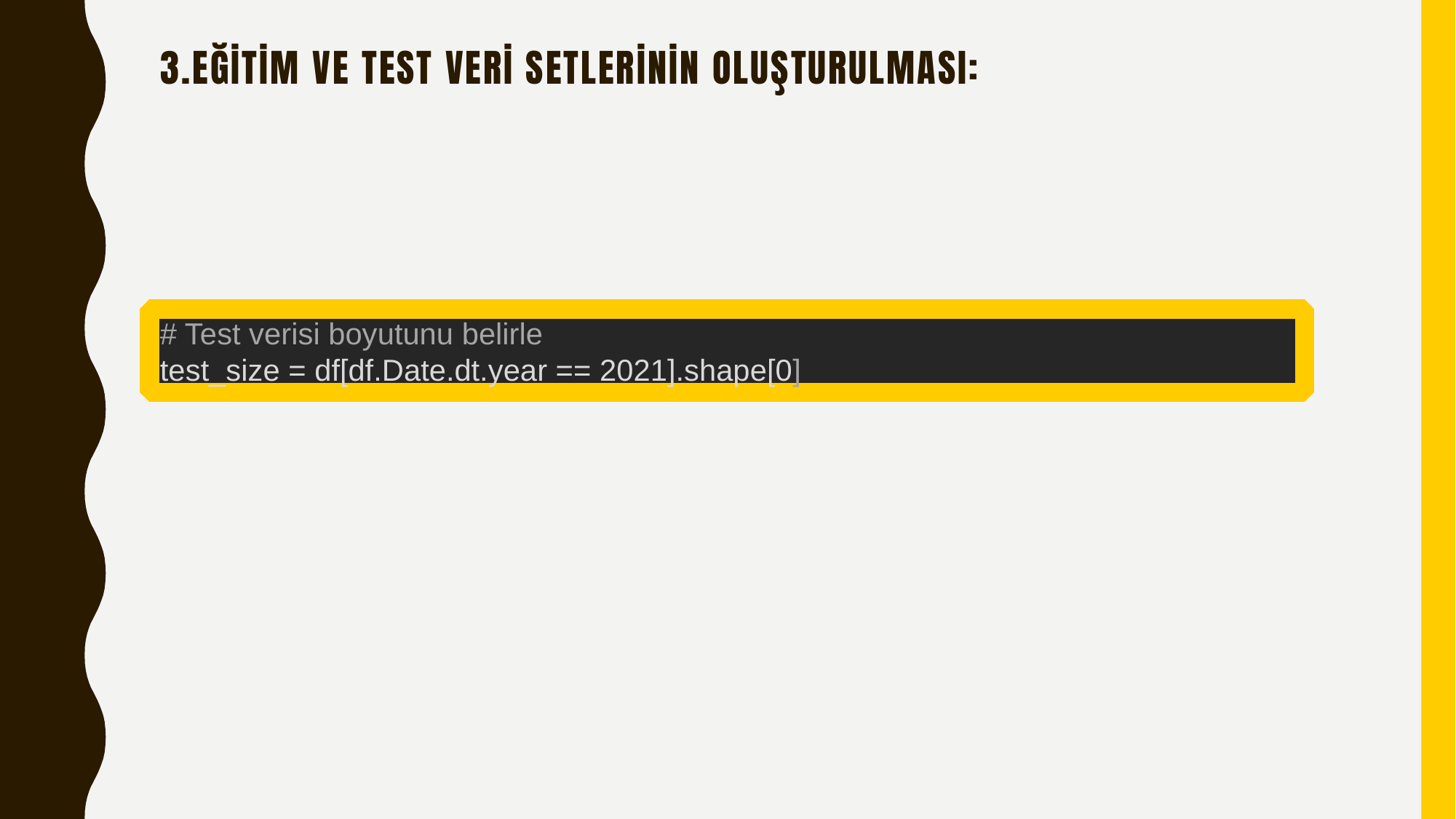

# 3.Eğitim ve Test Veri Setlerinin Oluşturulması:
# Test verisi boyutunu belirle
test_size = df[df.Date.dt.year == 2021].shape[0]